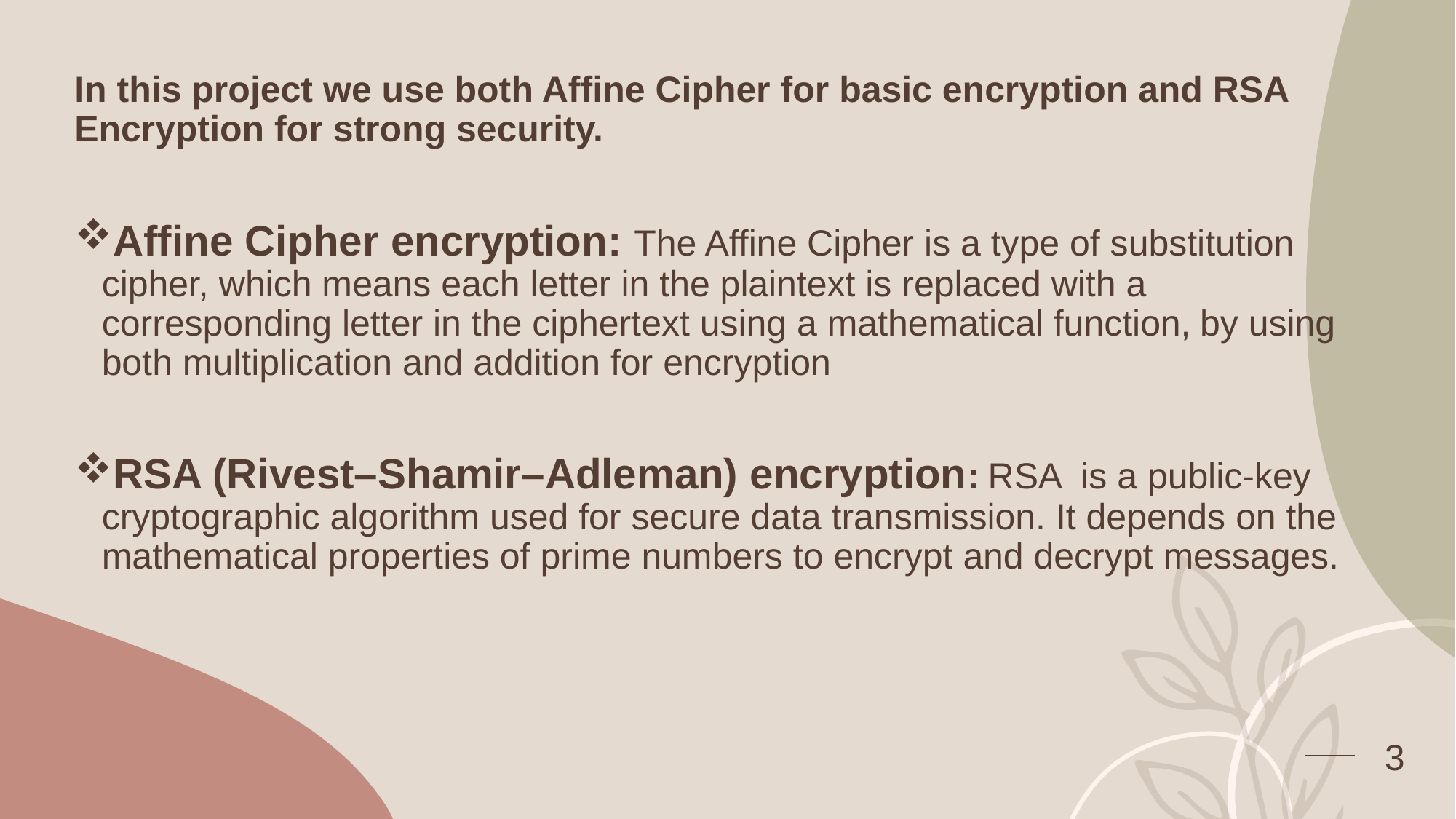

In this project we use both Affine Cipher for basic encryption and RSA Encryption for strong security.

Affine Cipher encryption: The Affine Cipher is a type of substitution cipher, which means each letter in the plaintext is replaced with a corresponding letter in the ciphertext using a mathematical function, by using both multiplication and addition for encryption

RSA (Rivest–Shamir–Adleman) encryption: RSA  is a public-key cryptographic algorithm used for secure data transmission. It depends on the mathematical properties of prime numbers to encrypt and decrypt messages.
3